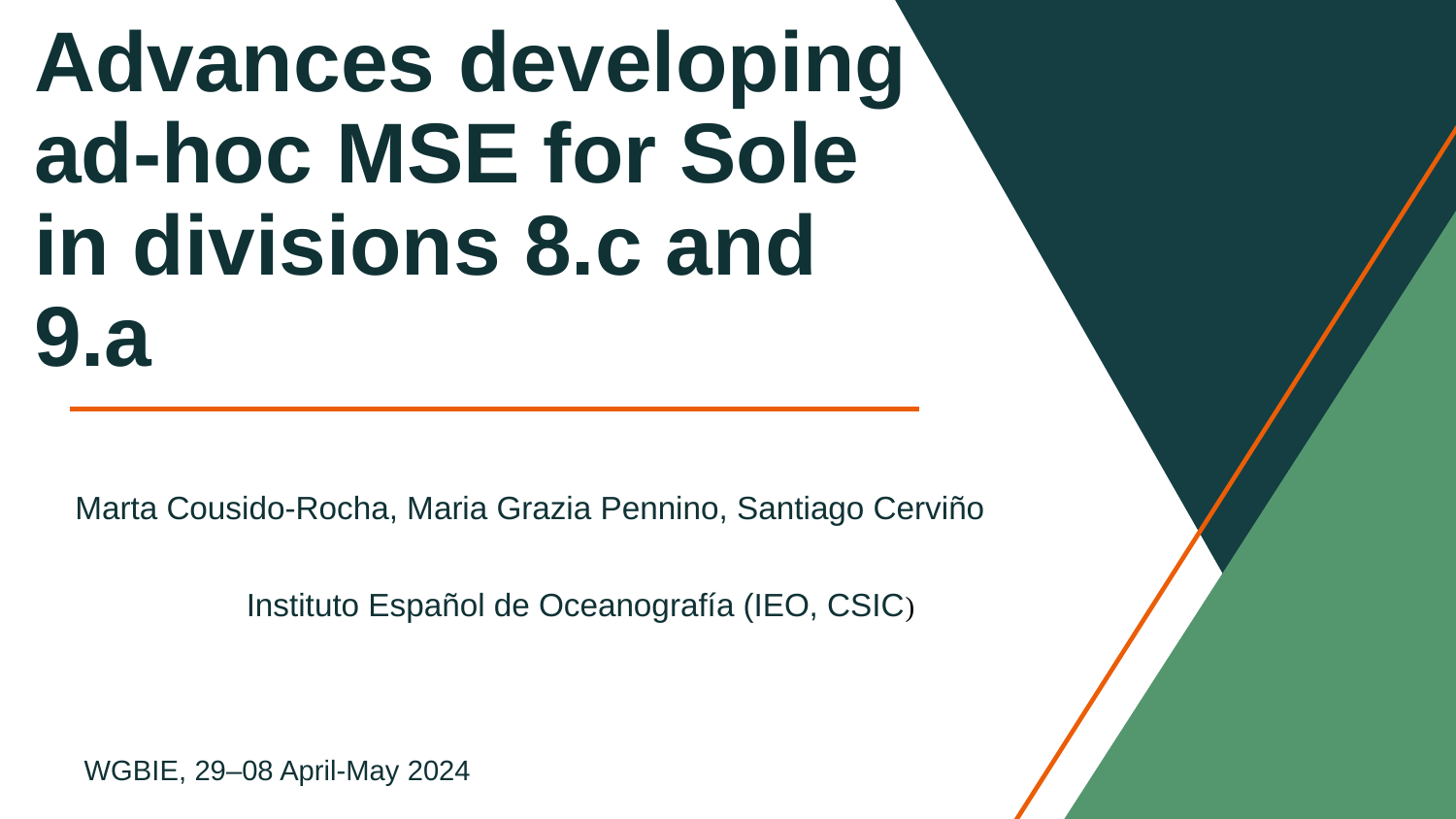

# Advances developing ad-hoc MSE for Sole in divisions 8.c and 9.a
Marta Cousido-Rocha, Maria Grazia Pennino, Santiago Cerviño
Instituto Español de Oceanografía (IEO, CSIC)
Wgbie, 29–08 April-May 2024